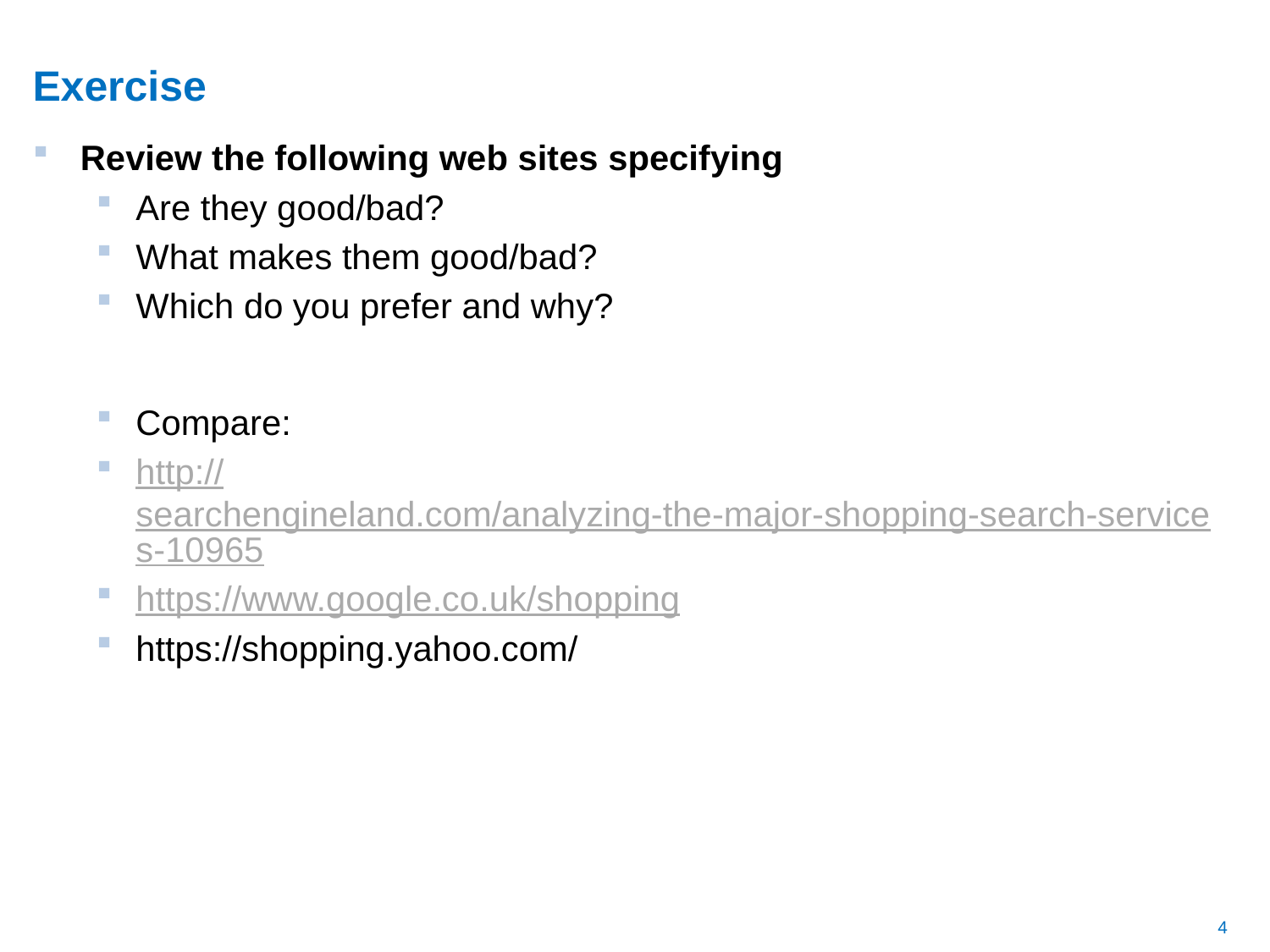

# Exercise
Review the following web sites specifying
Are they good/bad?
What makes them good/bad?
Which do you prefer and why?

Compare:
http://searchengineland.com/analyzing-the-major-shopping-search-services-10965
https://www.google.co.uk/shopping
https://shopping.yahoo.com/